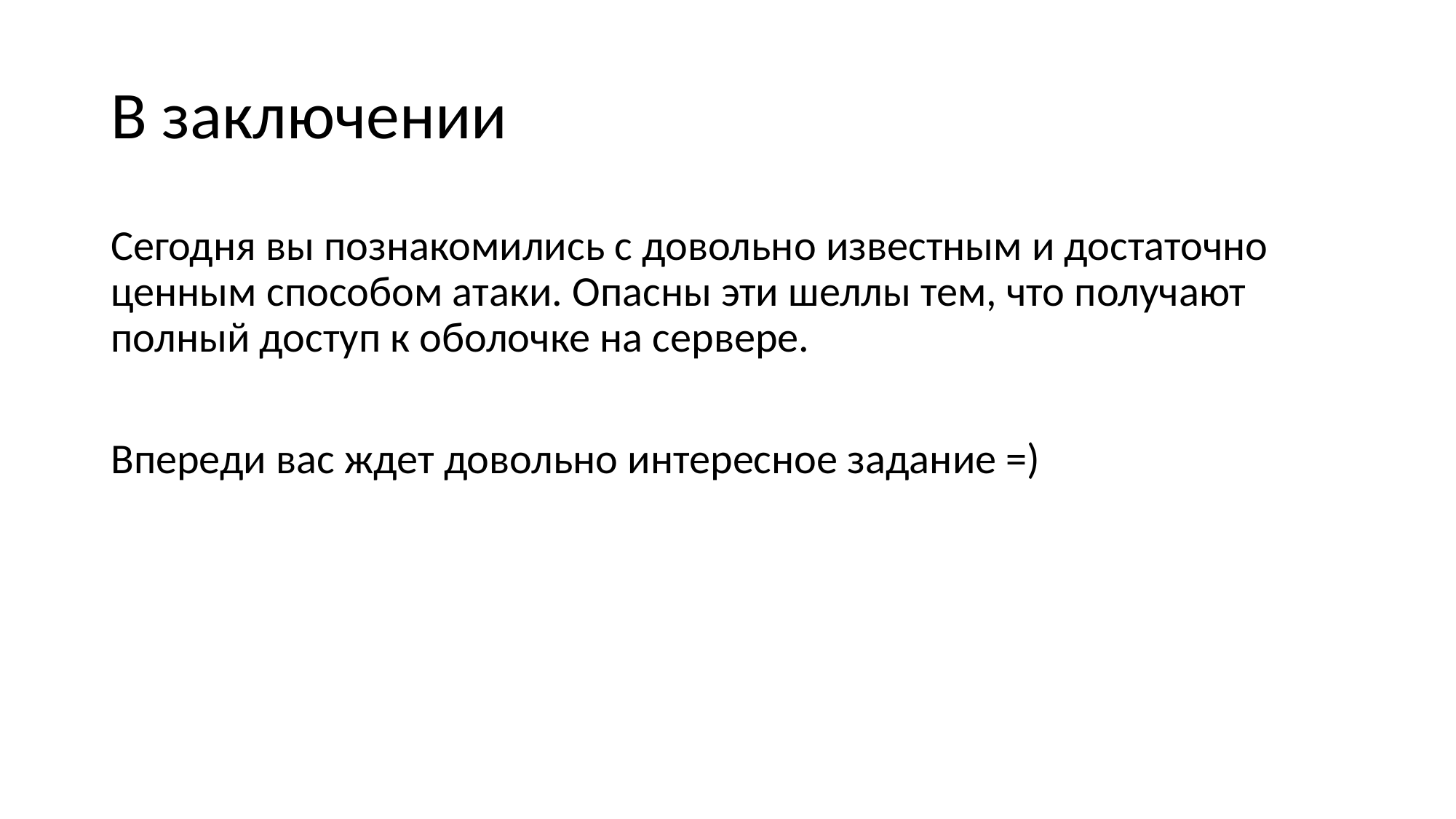

# В заключении
Сегодня вы познакомились с довольно известным и достаточно ценным способом атаки. Опасны эти шеллы тем, что получают полный доступ к оболочке на сервере.

Впереди вас ждет довольно интересное задание =)